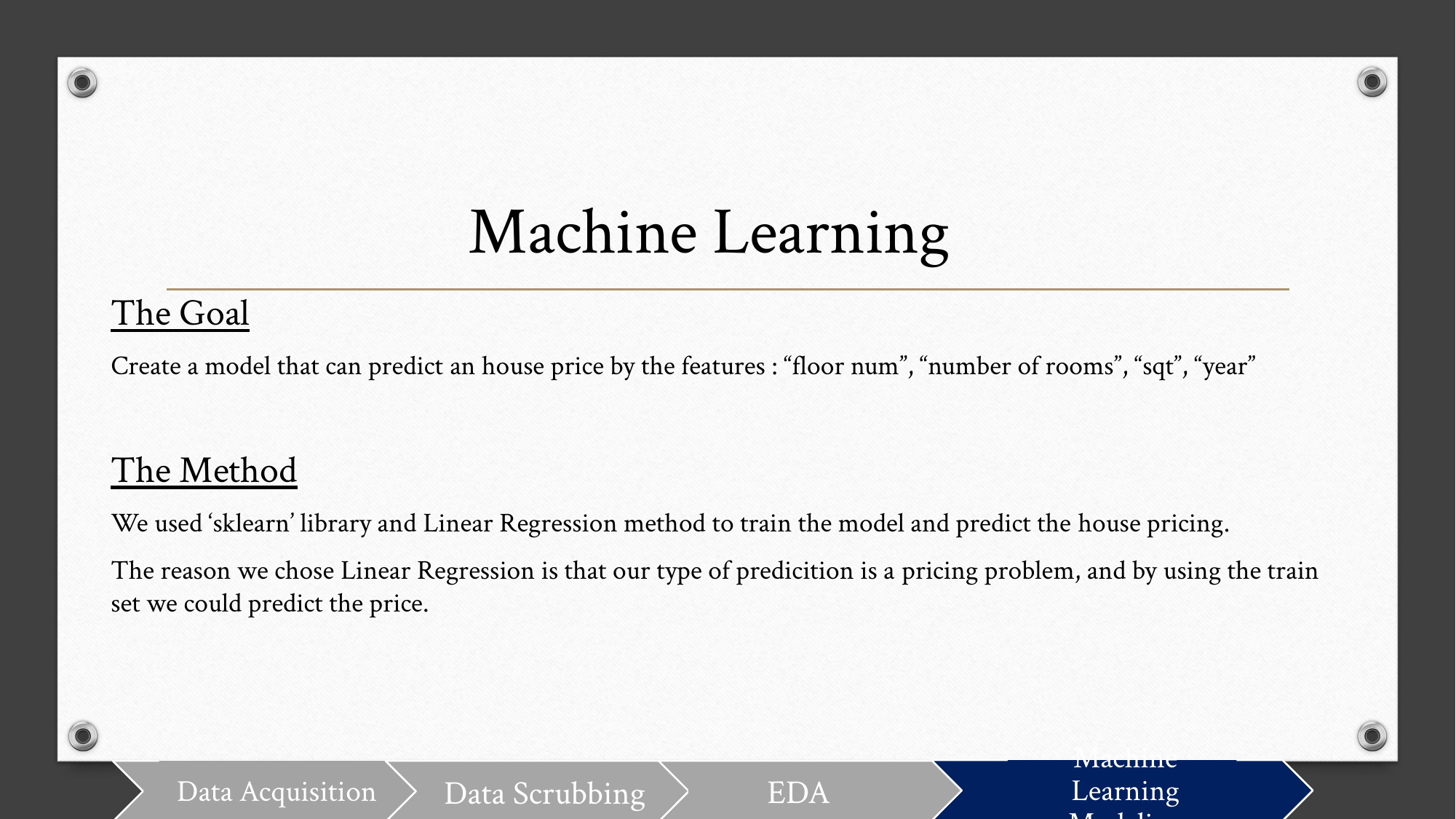

# Machine Learning
The Goal
Create a model that can predict an house price by the features : “floor num”, “number of rooms”, “sqt”, “year”

The Method
We used ‘sklearn’ library and Linear Regression method to train the model and predict the house pricing.
The reason we chose Linear Regression is that our type of predicition is a pricing problem, and by using the train set we could predict the price.

Machine Learning Modeling

Data Acquisition

Data Scrubbing

EDA